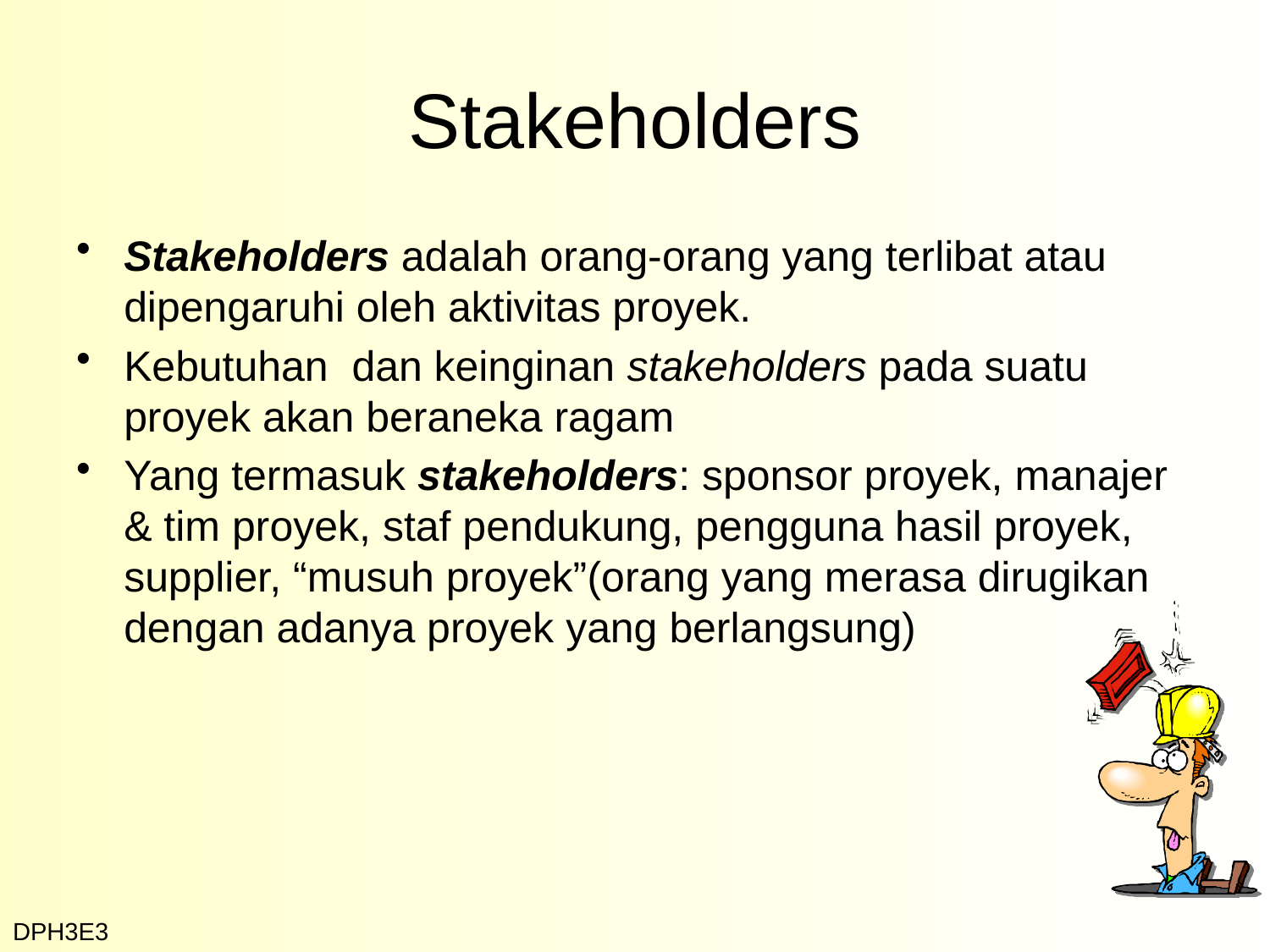

# Stakeholders
Stakeholders adalah orang-orang yang terlibat atau dipengaruhi oleh aktivitas proyek.
Kebutuhan  dan keinginan stakeholders pada suatu proyek akan beraneka ragam
Yang termasuk stakeholders: sponsor proyek, manajer & tim proyek, staf pendukung, pengguna hasil proyek, supplier, “musuh proyek”(orang yang merasa dirugikan dengan adanya proyek yang berlangsung)
DPH3E3